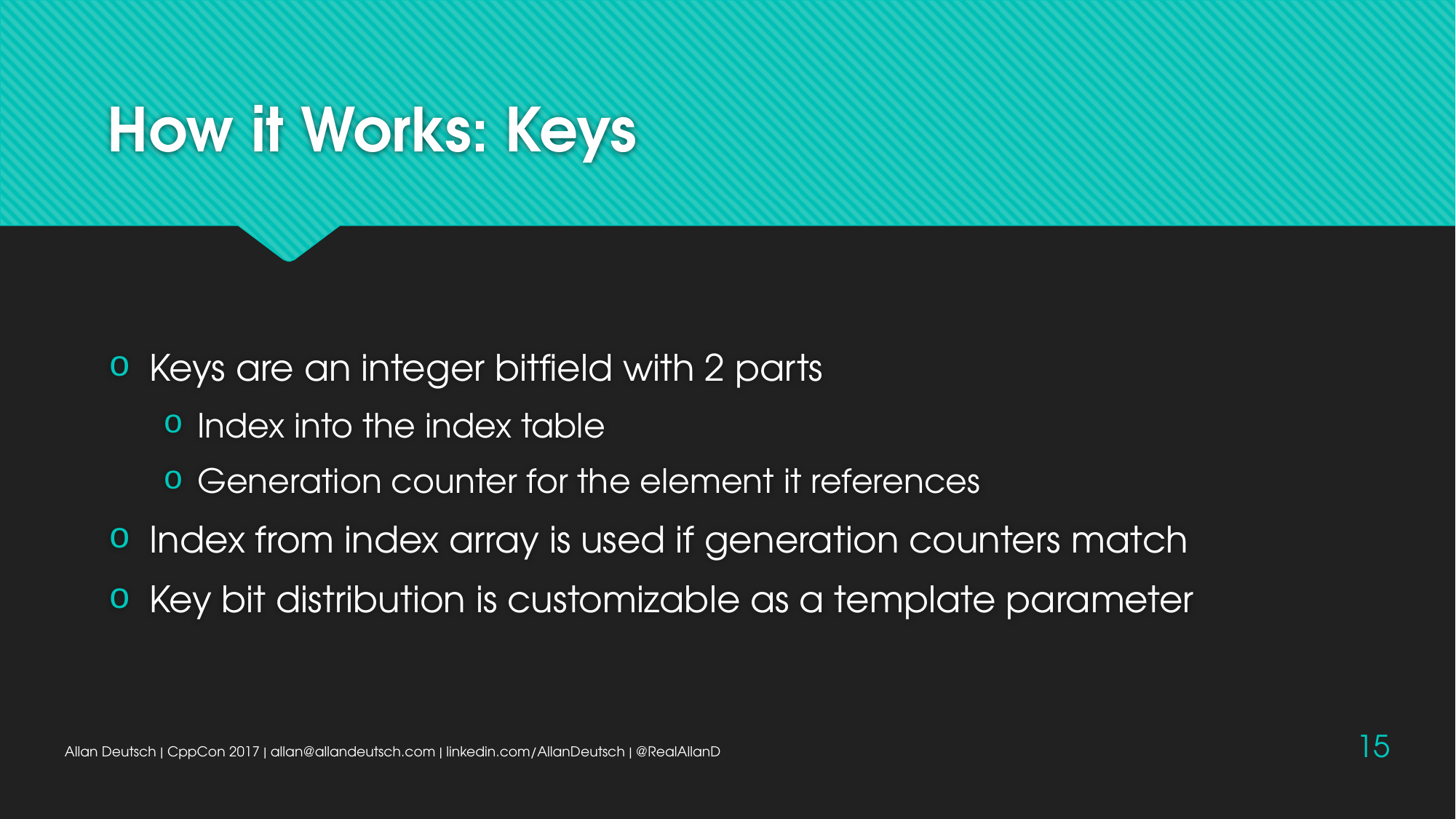

# How it Works: Keys
Keys are an integer bitfield with 2 parts
Index into the index table
Generation counter for the element it references
Index from index array is used if generation counters match
Key bit distribution is customizable as a template parameter
15
Allan Deutsch | CppCon 2017 | allan@allandeutsch.com | linkedin.com/AllanDeutsch | @RealAllanD